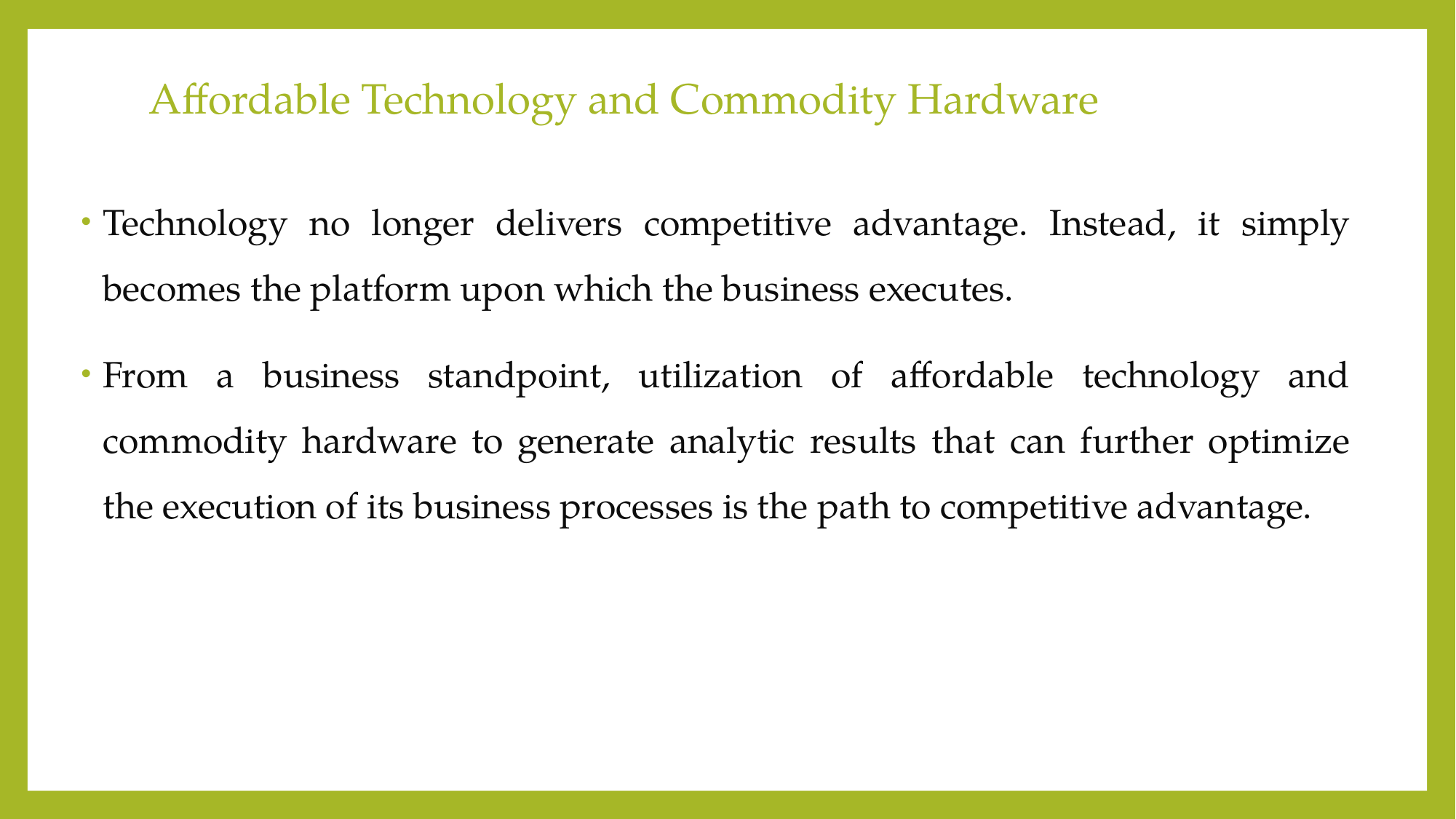

# Affordable Technology and Commodity Hardware
Technology no longer delivers competitive advantage. Instead, it simply becomes the platform upon which the business executes.
From a business standpoint, utilization of affordable technology and commodity hardware to generate analytic results that can further optimize the execution of its business processes is the path to competitive advantage.